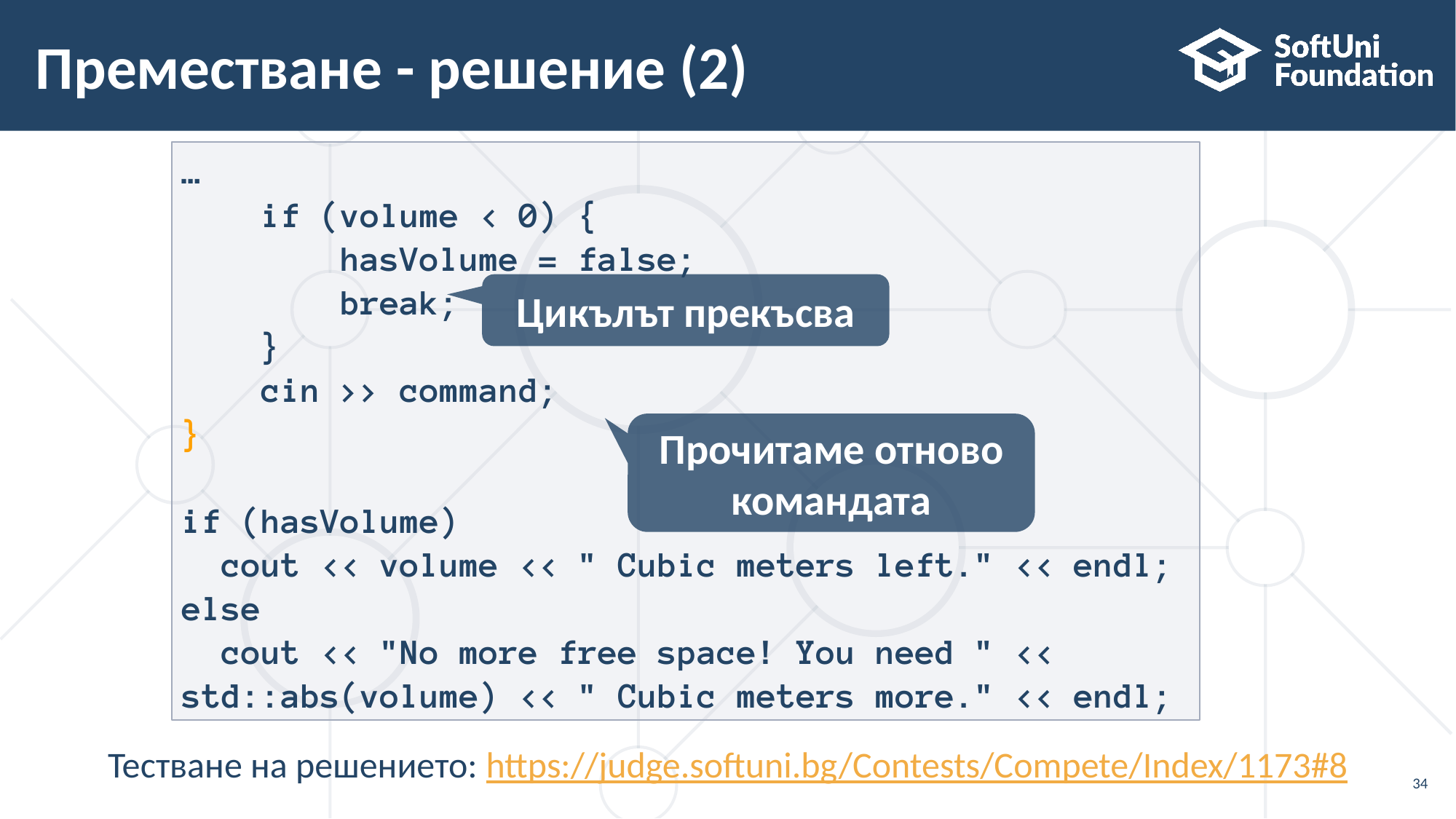

# Преместване - решение (2)
…
    if (volume < 0) {
        hasVolume = false;
        break;
    }
    cin >> command;
}
if (hasVolume)
  cout << volume << " Cubic meters left." << endl;
else
  cout << "No more free space! You need " << std::abs(volume) << " Cubic meters more." << endl;
Цикълът прекъсва
Прочитаме отново командата
Тестване на решението: https://judge.softuni.bg/Contests/Compete/Index/1173#8
34